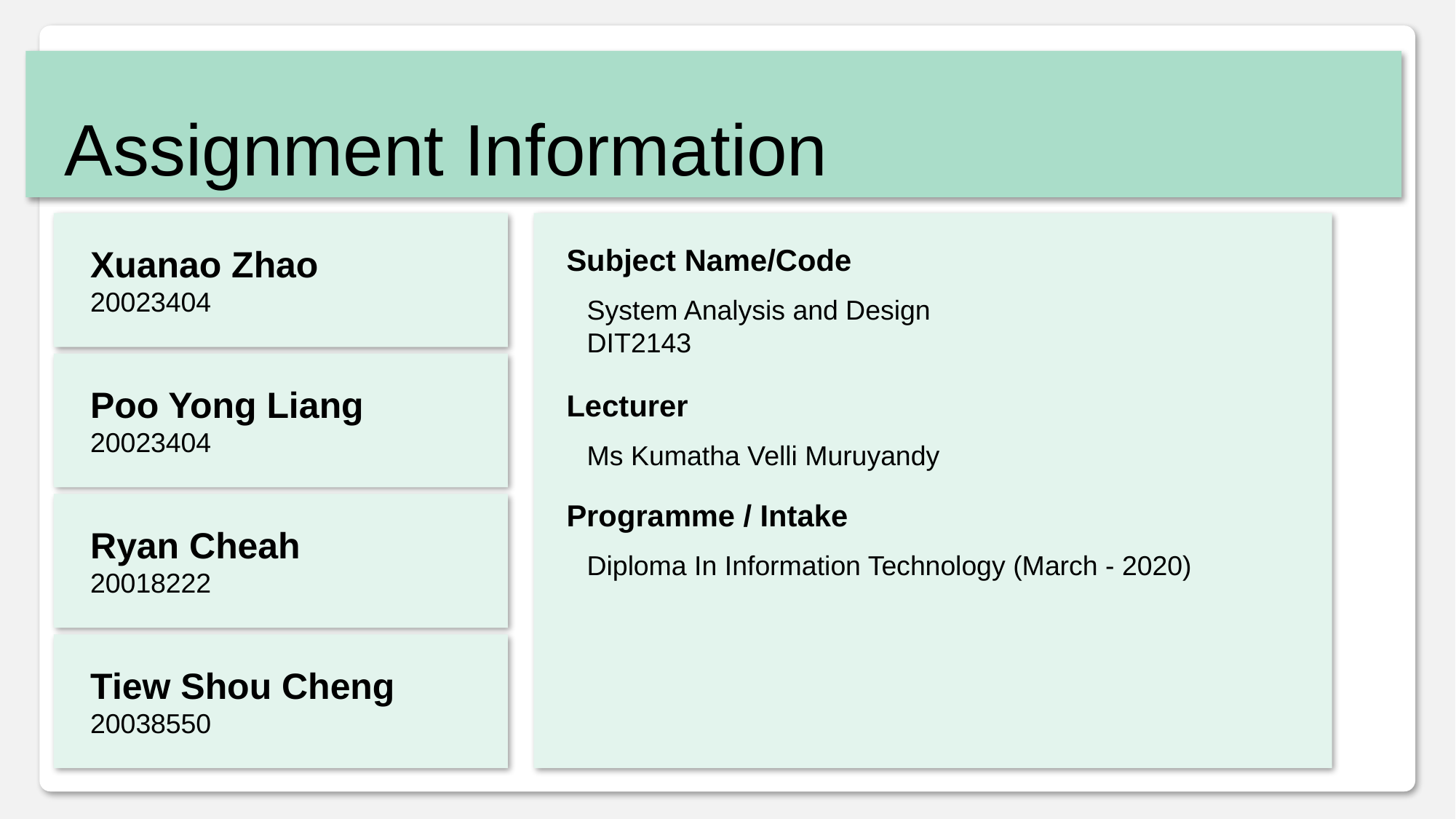

Assignment Information

Xuanao Zhao
20023404
Subject Name/Code
System Analysis and Design
DIT2143

Poo Yong Liang
20023404
Lecturer
Ms Kumatha Velli Muruyandy
Programme / Intake
Diploma In Information Technology (March - 2020)

Ryan Cheah
20018222

Tiew Shou Cheng
20038550